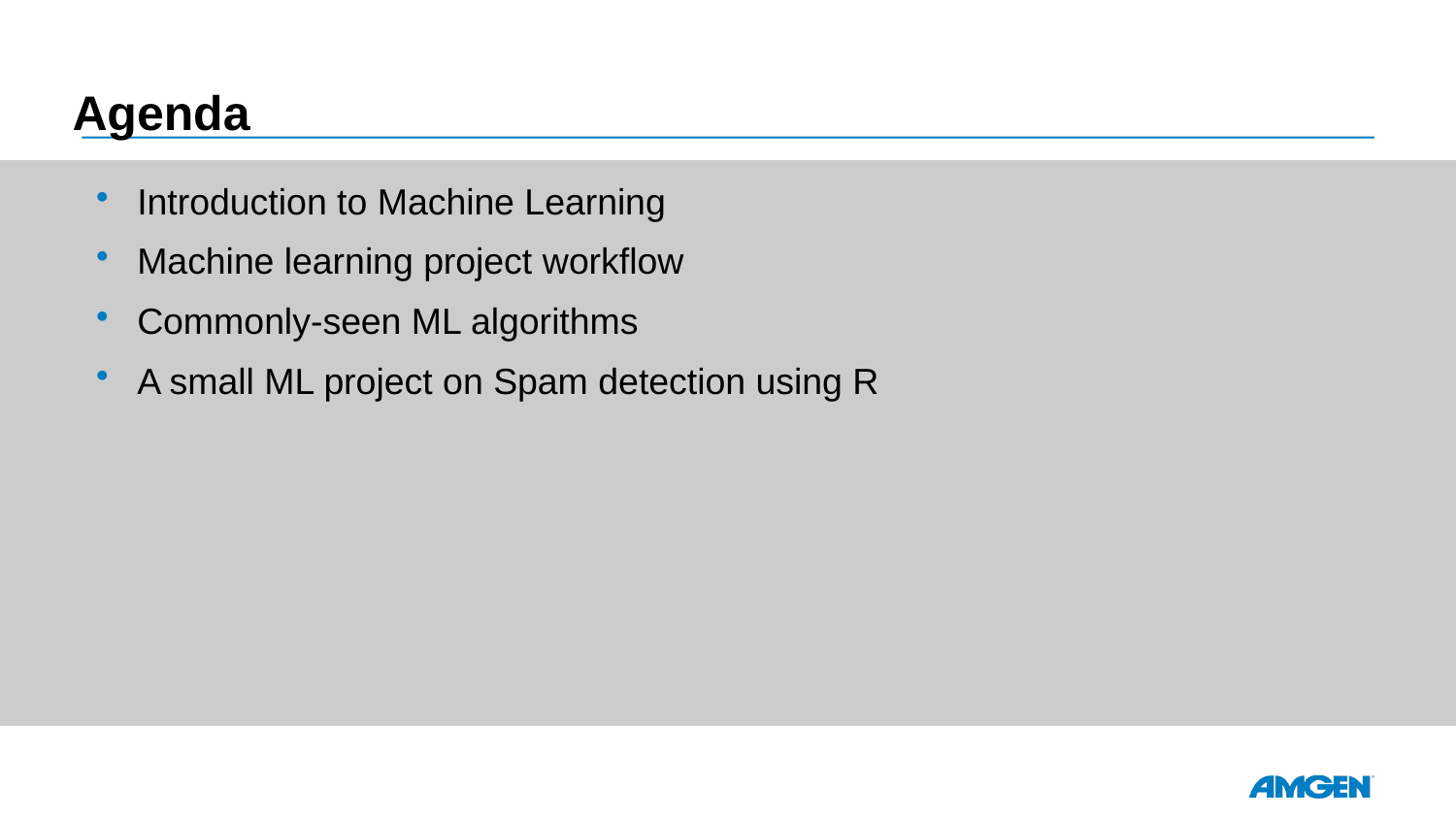

# Agenda
Introduction to Machine Learning
Machine learning project workflow
Commonly-seen ML algorithms
A small ML project on Spam detection using R